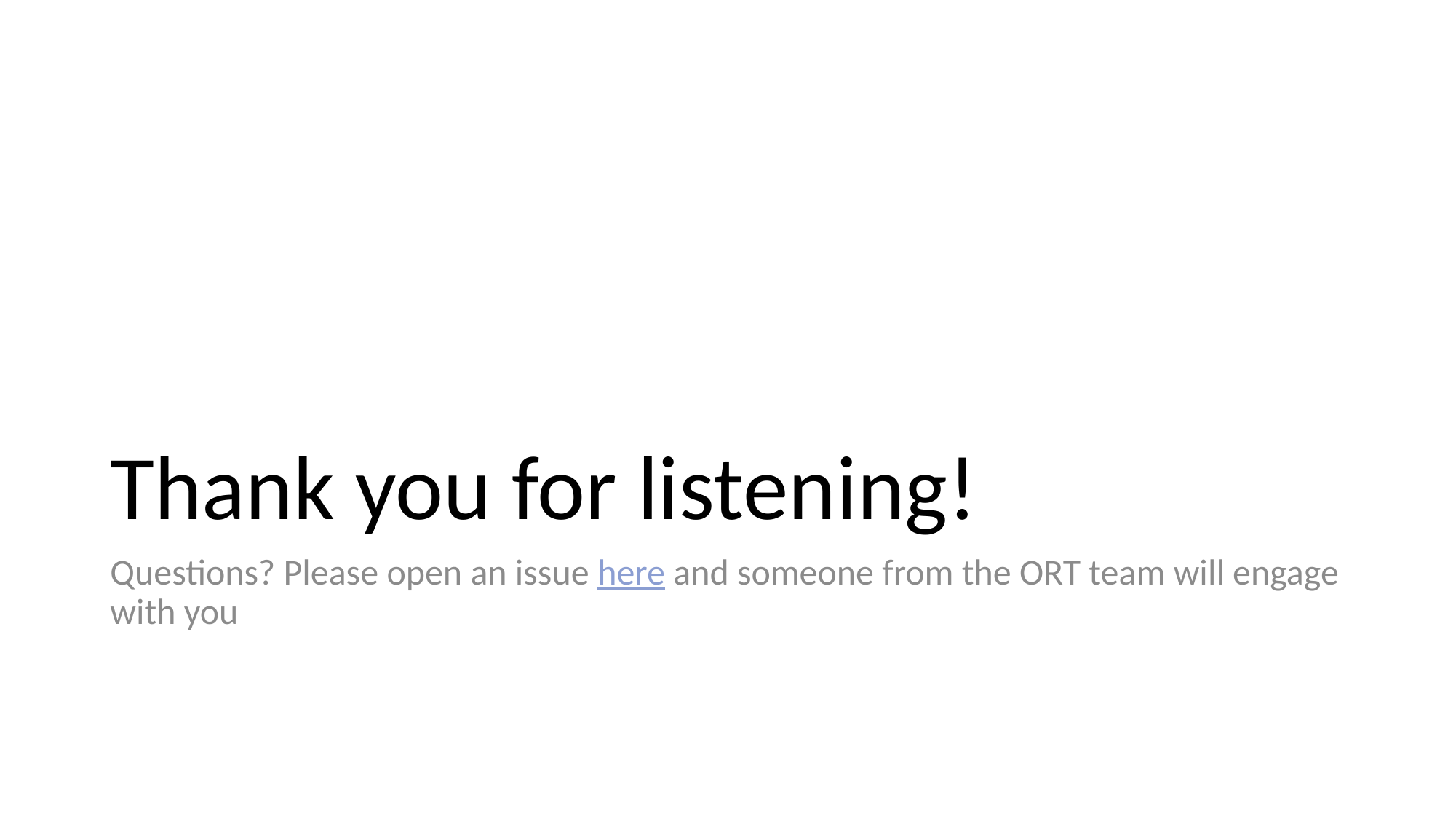

# Thank you for listening!
Questions? Please open an issue here and someone from the ORT team will engage with you